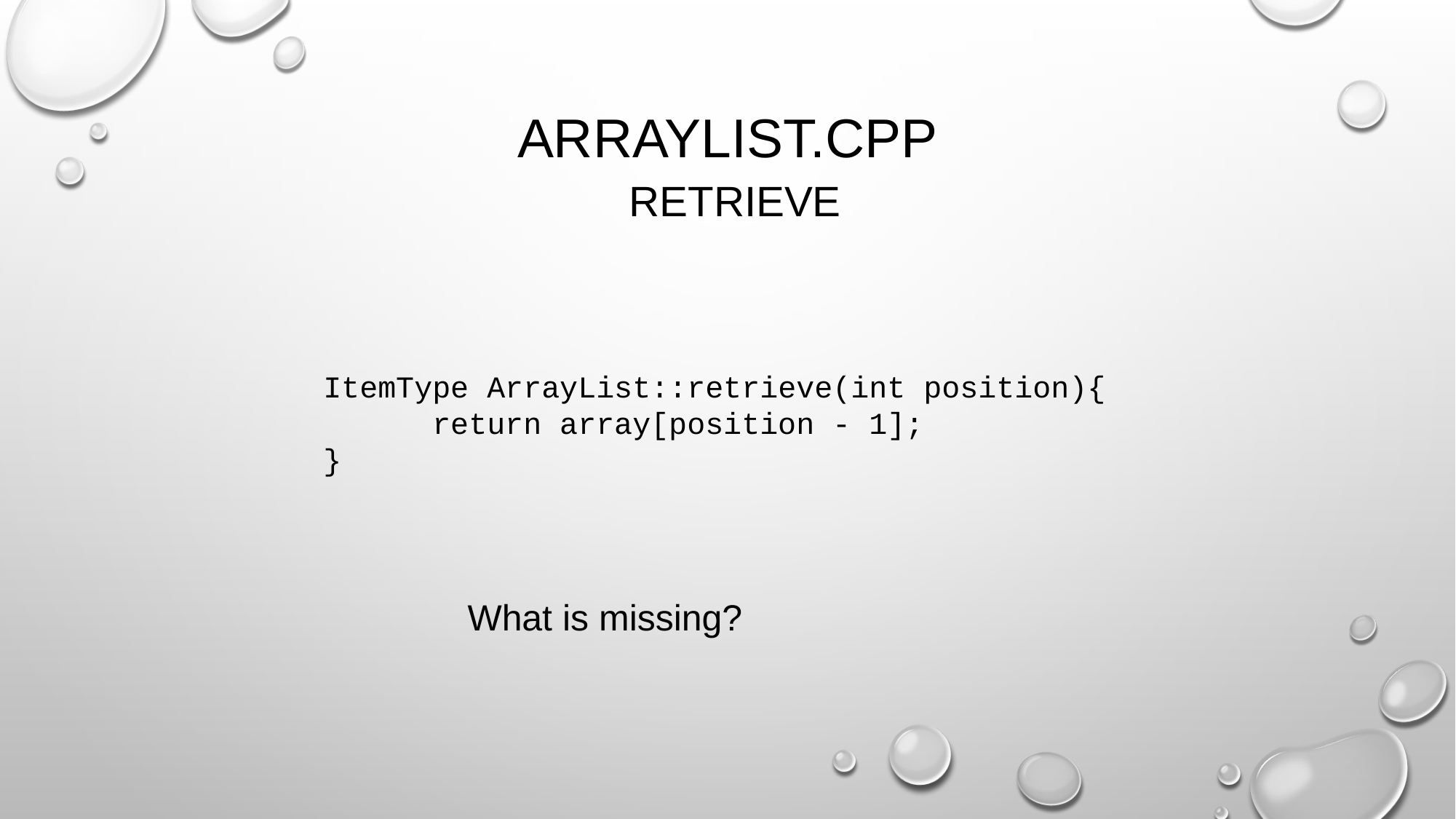

# Arraylist.cpp retrieve
ItemType ArrayList::retrieve(int position){
	return array[position - 1];
}
What is missing?